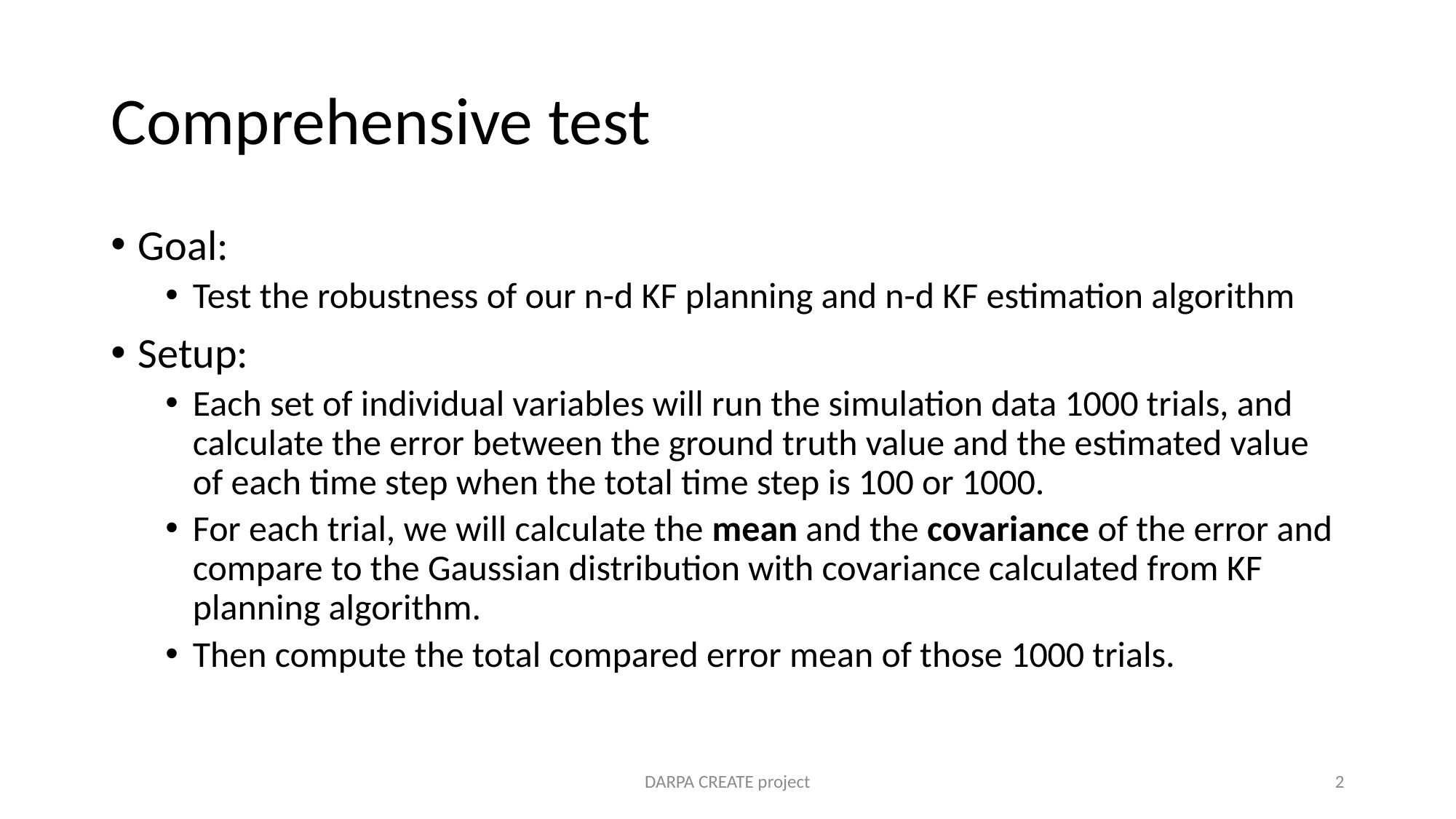

# Comprehensive test
Goal:
Test the robustness of our n-d KF planning and n-d KF estimation algorithm
Setup:
Each set of individual variables will run the simulation data 1000 trials, and calculate the error between the ground truth value and the estimated value of each time step when the total time step is 100 or 1000.
For each trial, we will calculate the mean and the covariance of the error and compare to the Gaussian distribution with covariance calculated from KF planning algorithm.
Then compute the total compared error mean of those 1000 trials.

DARPA CREATE project
2